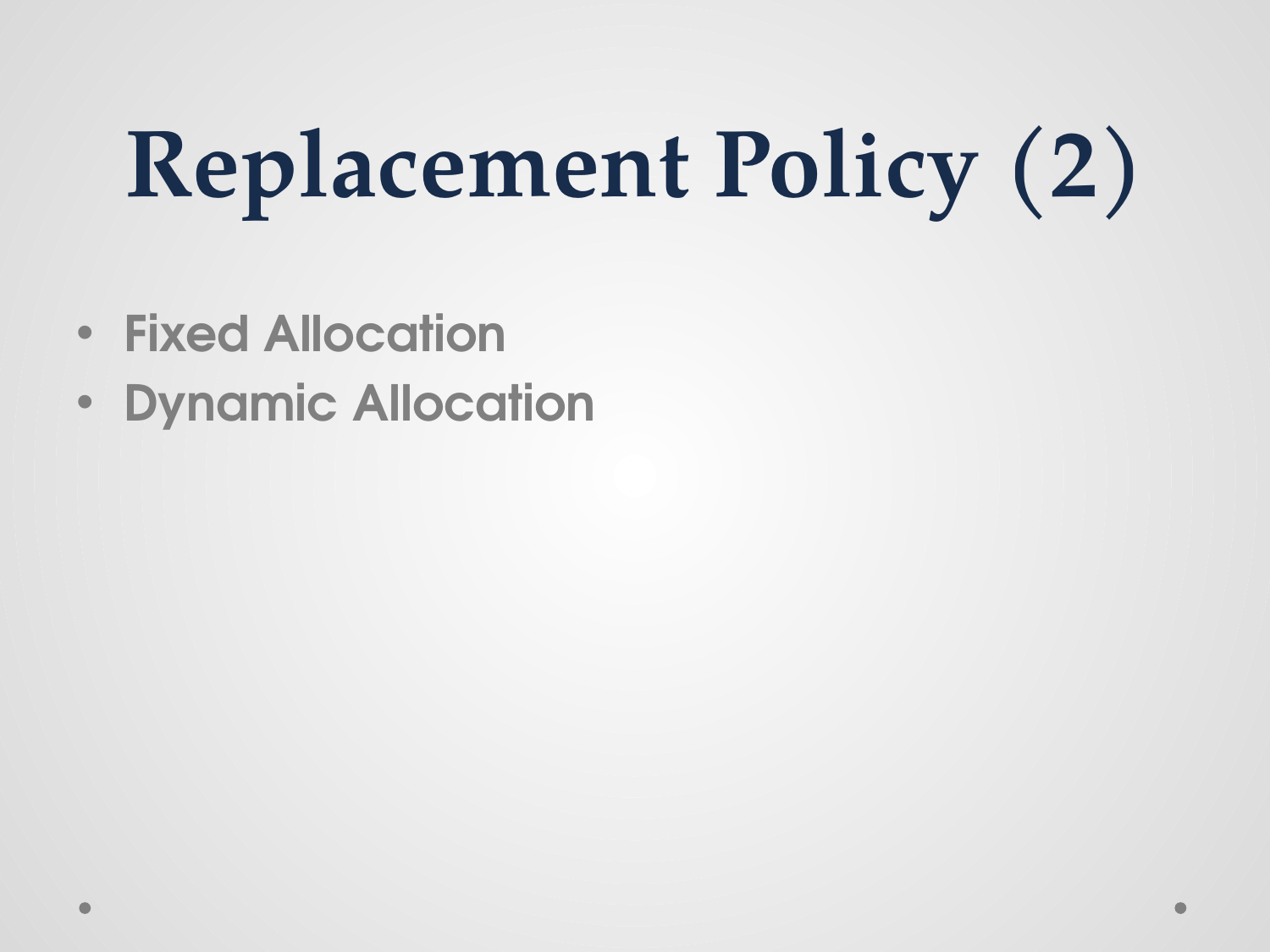

# Replacement Policy (2)
Fixed Allocation
Dynamic Allocation